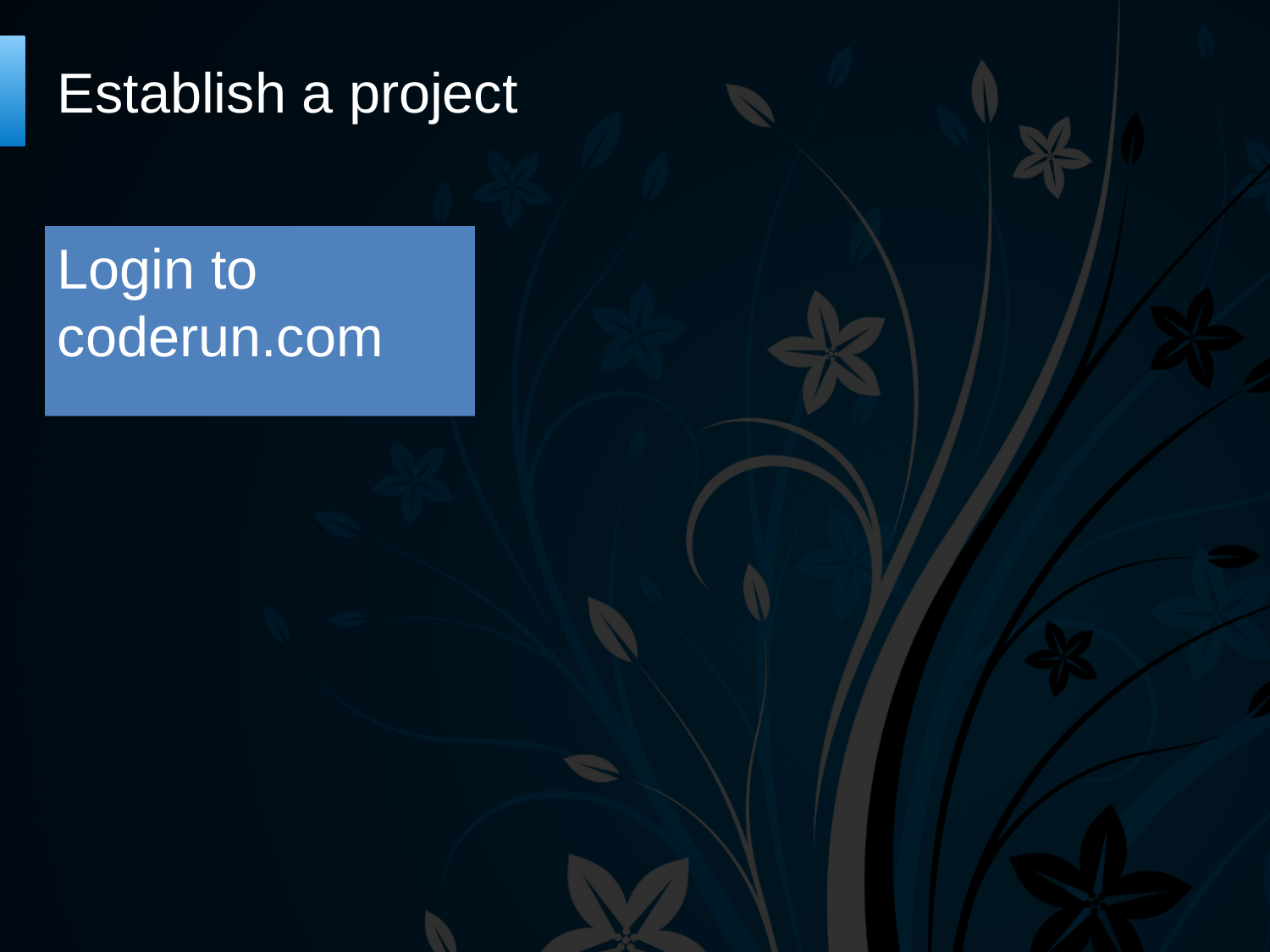

# Establish a project
Login to coderun.com